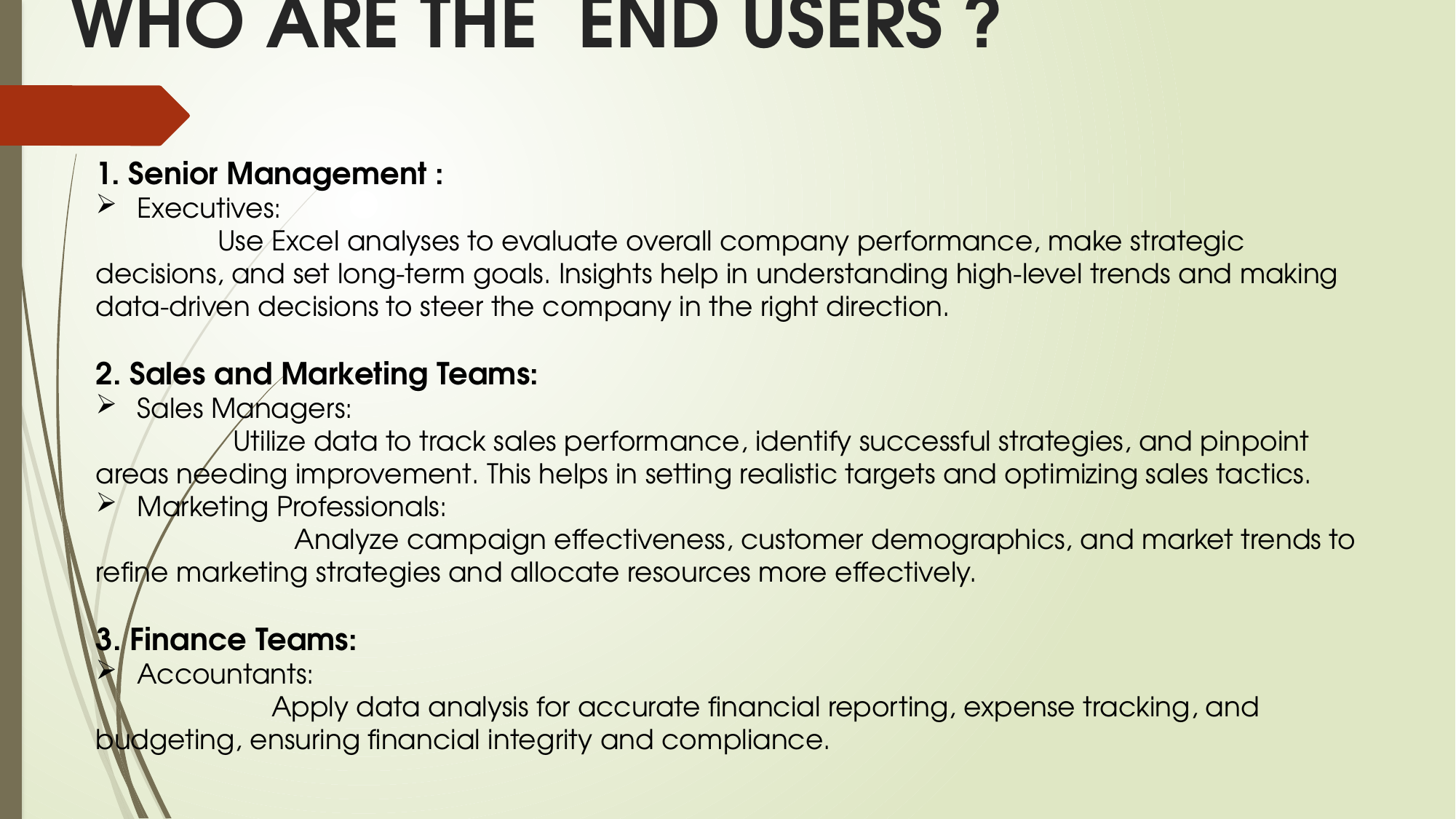

# WHO ARE THE  END USERS ?
1. Senior Management :
 Executives:
                Use Excel analyses to evaluate overall company performance, make strategic decisions, and set long-term goals. Insights help in understanding high-level trends and making data-driven decisions to steer the company in the right direction.

2. Sales and Marketing Teams:
 Sales Managers:
                  Utilize data to track sales performance, identify successful strategies, and pinpoint areas needing improvement. This helps in setting realistic targets and optimizing sales tactics.
 Marketing Professionals:
                          Analyze campaign effectiveness, customer demographics, and market trends to refine marketing strategies and allocate resources more effectively.

3. Finance Teams:
 Accountants:
                       Apply data analysis for accurate financial reporting, expense tracking, and budgeting, ensuring financial integrity and compliance.